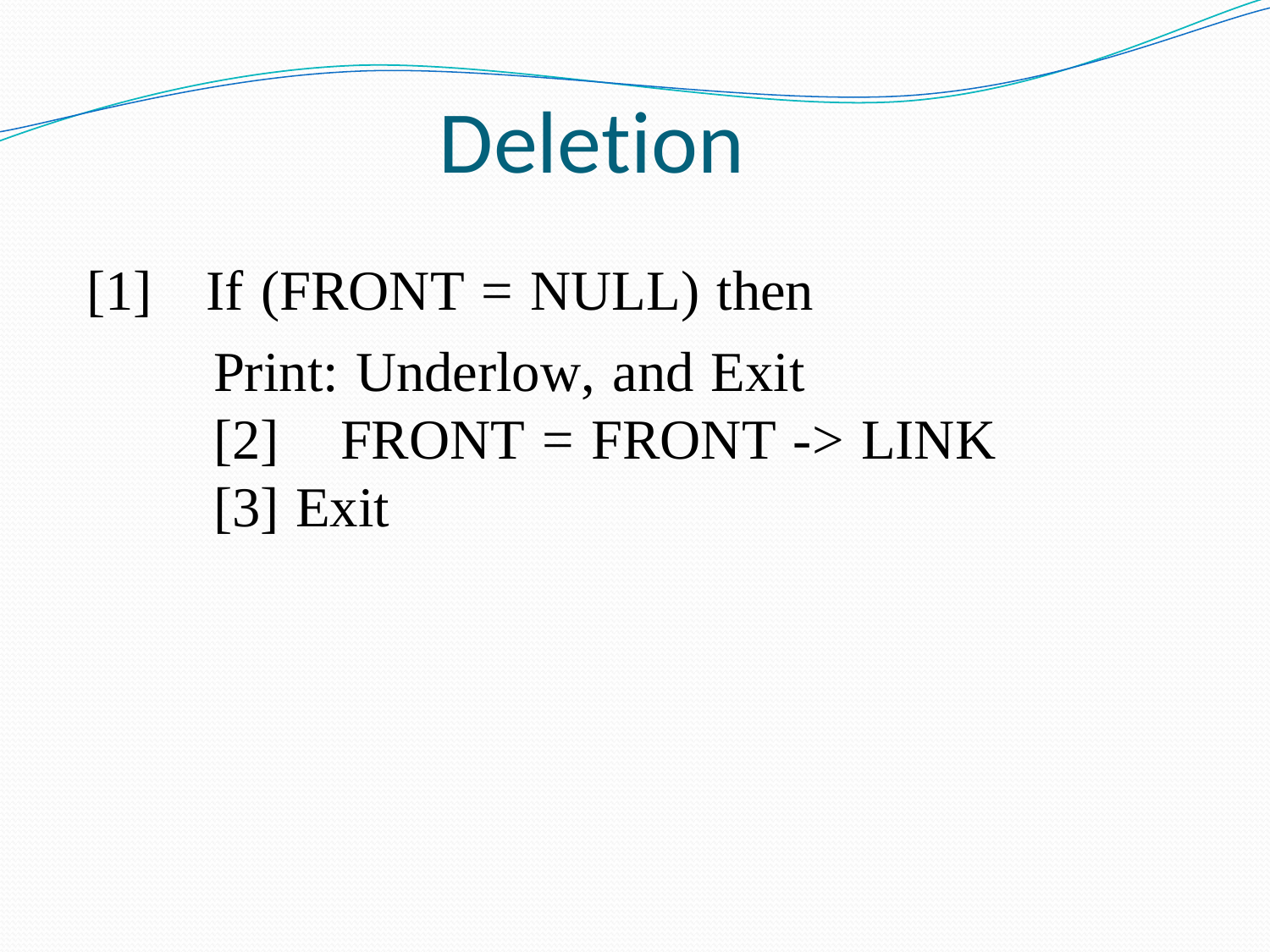

# Deletion
[1]	If (FRONT = NULL) then
Print: Underlow, and Exit
[2]	FRONT = FRONT -> LINK
[3] Exit